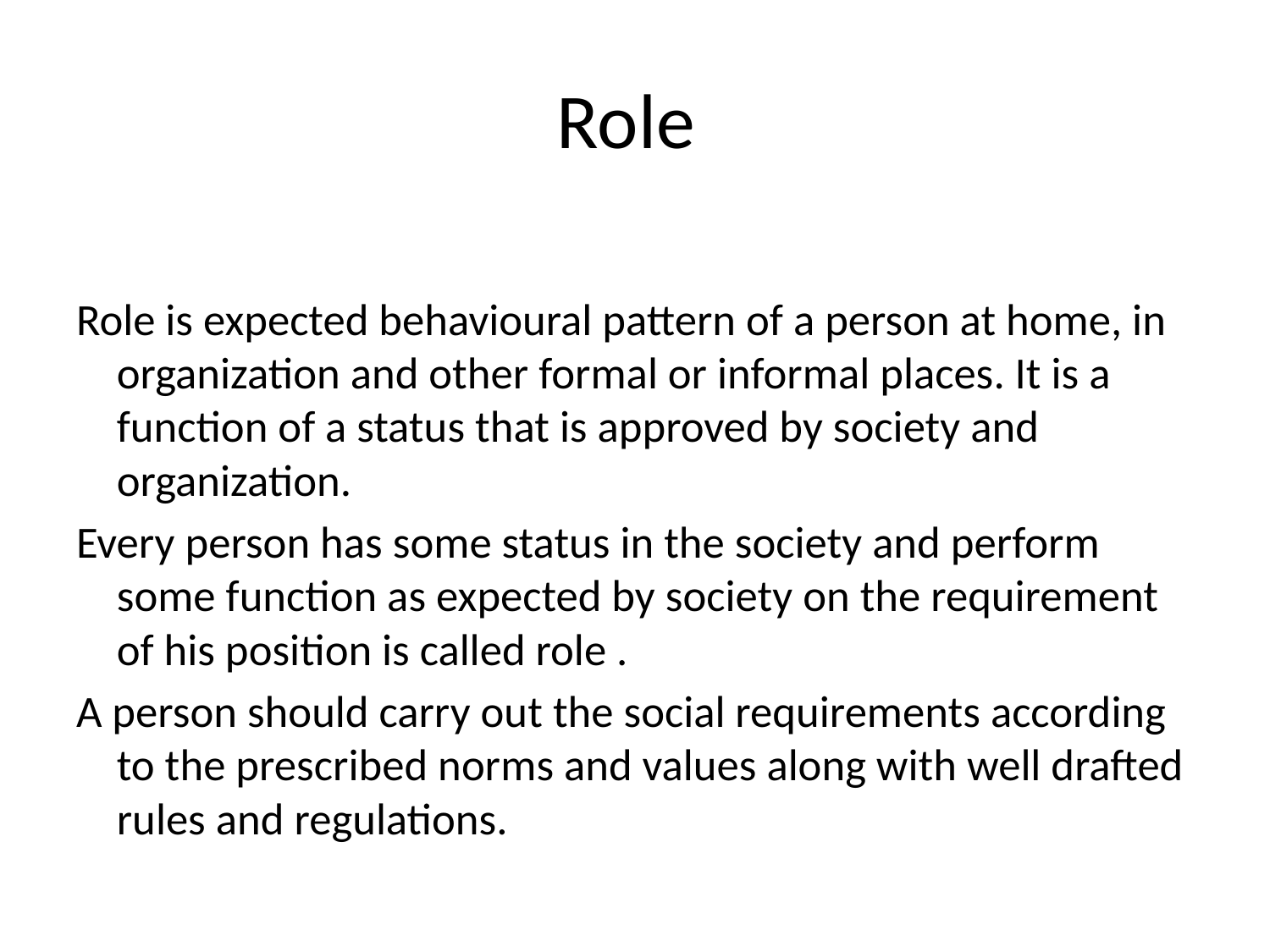

# Role

Role is expected behavioural pattern of a person at home, in organization and other formal or informal places. It is a function of a status that is approved by society and organization.
Every person has some status in the society and perform some function as expected by society on the requirement of his position is called role .
A person should carry out the social requirements according to the prescribed norms and values along with well drafted rules and regulations.